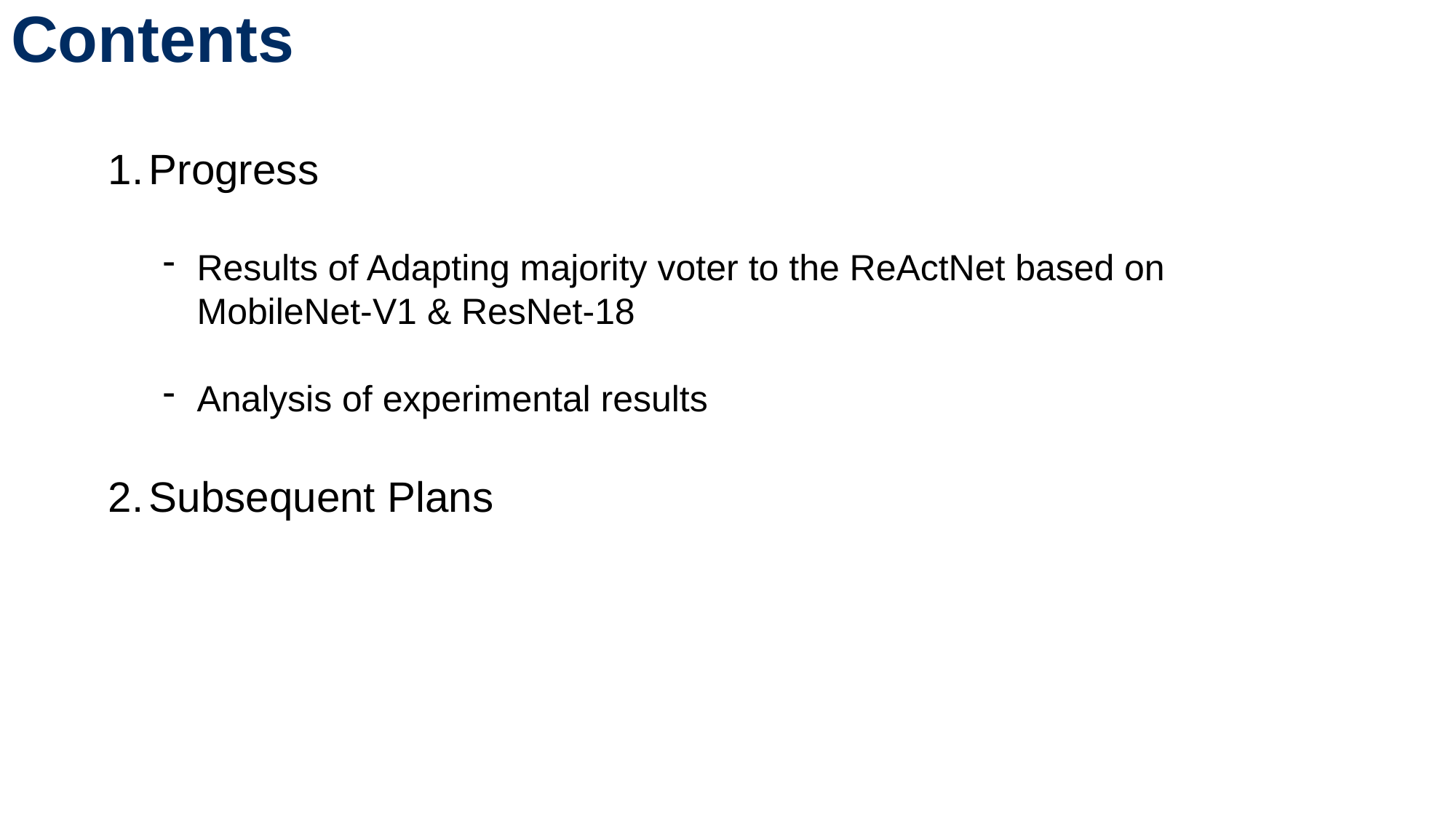

Contents
Progress

Results of Adapting majority voter to the ReActNet based on MobileNet-V1 & ResNet-18

Analysis of experimental results

Subsequent Plans